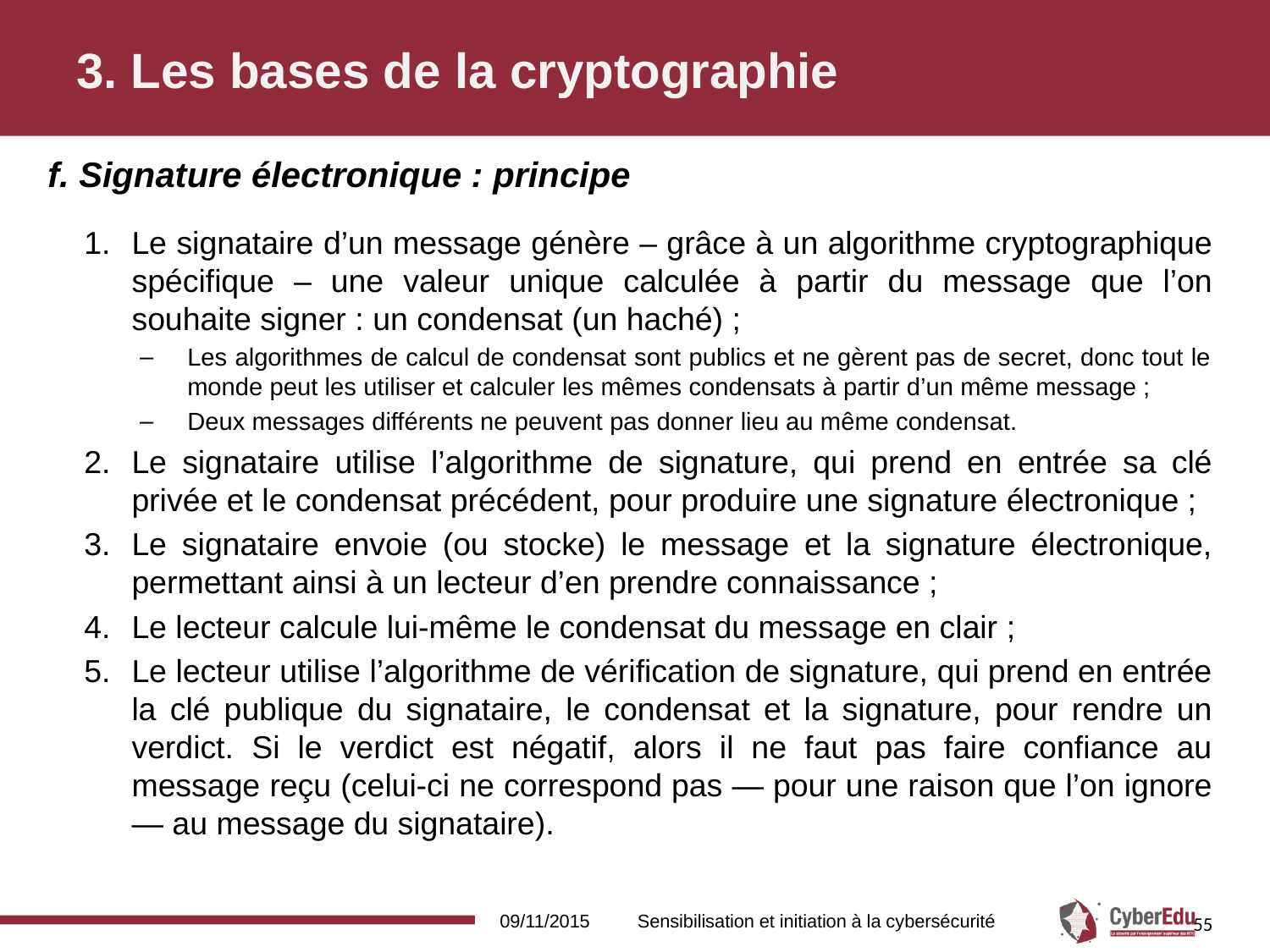

# 3. Les bases de la cryptographie
f. Signature électronique : principe
Le signataire d’un message génère – grâce à un algorithme cryptographique spécifique – une valeur unique calculée à partir du message que l’on souhaite signer : un condensat (un haché) ;
Les algorithmes de calcul de condensat sont publics et ne gèrent pas de secret, donc tout le monde peut les utiliser et calculer les mêmes condensats à partir d’un même message ;
Deux messages différents ne peuvent pas donner lieu au même condensat.
Le signataire utilise l’algorithme de signature, qui prend en entrée sa clé privée et le condensat précédent, pour produire une signature électronique ;
Le signataire envoie (ou stocke) le message et la signature électronique, permettant ainsi à un lecteur d’en prendre connaissance ;
Le lecteur calcule lui-même le condensat du message en clair ;
Le lecteur utilise l’algorithme de vérification de signature, qui prend en entrée la clé publique du signataire, le condensat et la signature, pour rendre un verdict. Si le verdict est négatif, alors il ne faut pas faire confiance au message reçu (celui-ci ne correspond pas — pour une raison que l’on ignore — au message du signataire).
09/11/2015
Sensibilisation et initiation à la cybersécurité